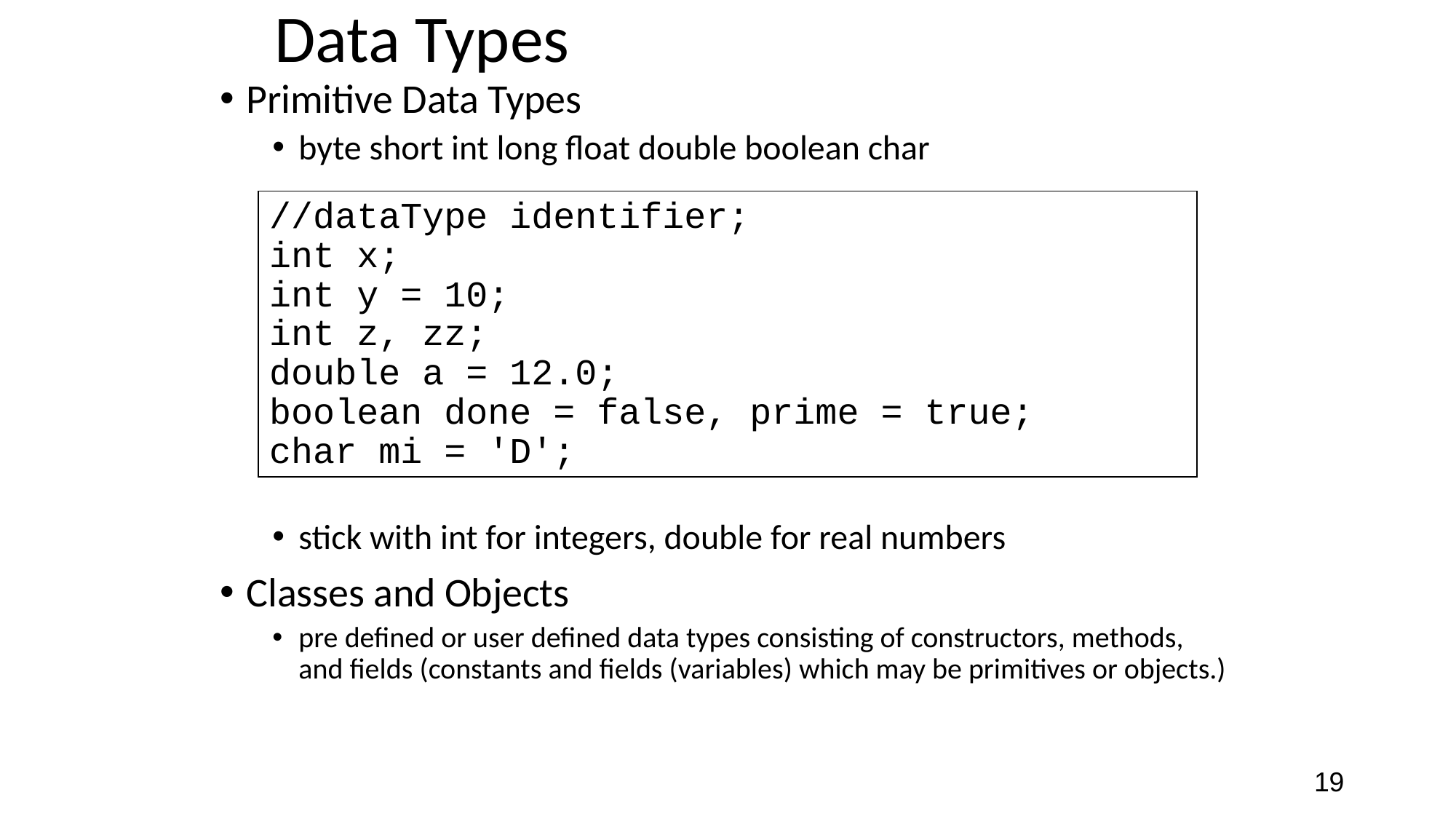

# Data Types
Primitive Data Types
byte short int long float double boolean char

stick with int for integers, double for real numbers
Classes and Objects
pre defined or user defined data types consisting of constructors, methods, and fields (constants and fields (variables) which may be primitives or objects.)

//dataType identifier;
int x;
int y = 10;
int z, zz;
double a = 12.0;
boolean done = false, prime = true;
char mi = 'D';

19